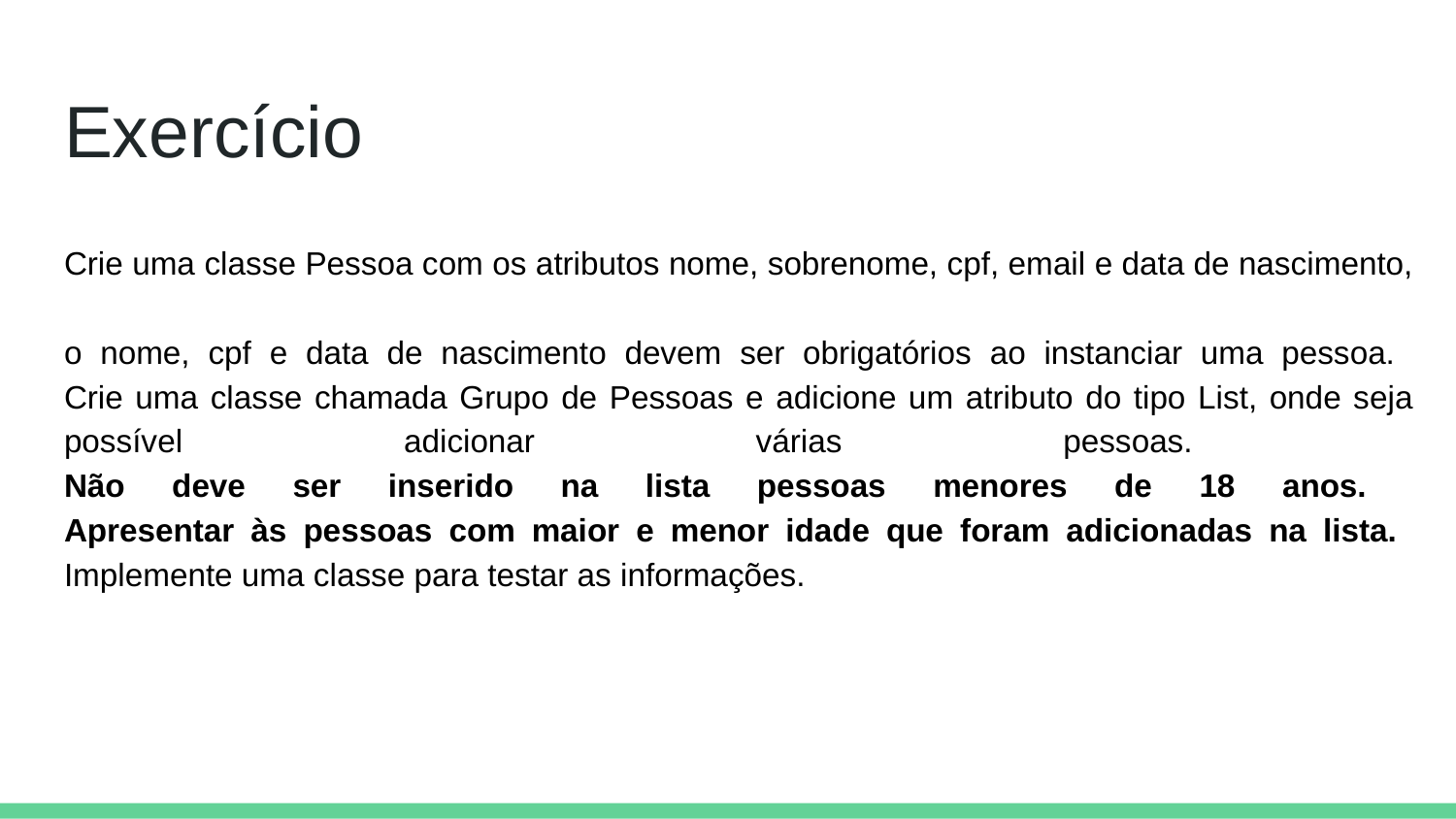

# Exercício
Crie uma classe Pessoa com os atributos nome, sobrenome, cpf, email e data de nascimento,
o nome, cpf e data de nascimento devem ser obrigatórios ao instanciar uma pessoa.
Crie uma classe chamada Grupo de Pessoas e adicione um atributo do tipo List, onde seja possível adicionar várias pessoas.
Não deve ser inserido na lista pessoas menores de 18 anos.
Apresentar às pessoas com maior e menor idade que foram adicionadas na lista.
Implemente uma classe para testar as informações.